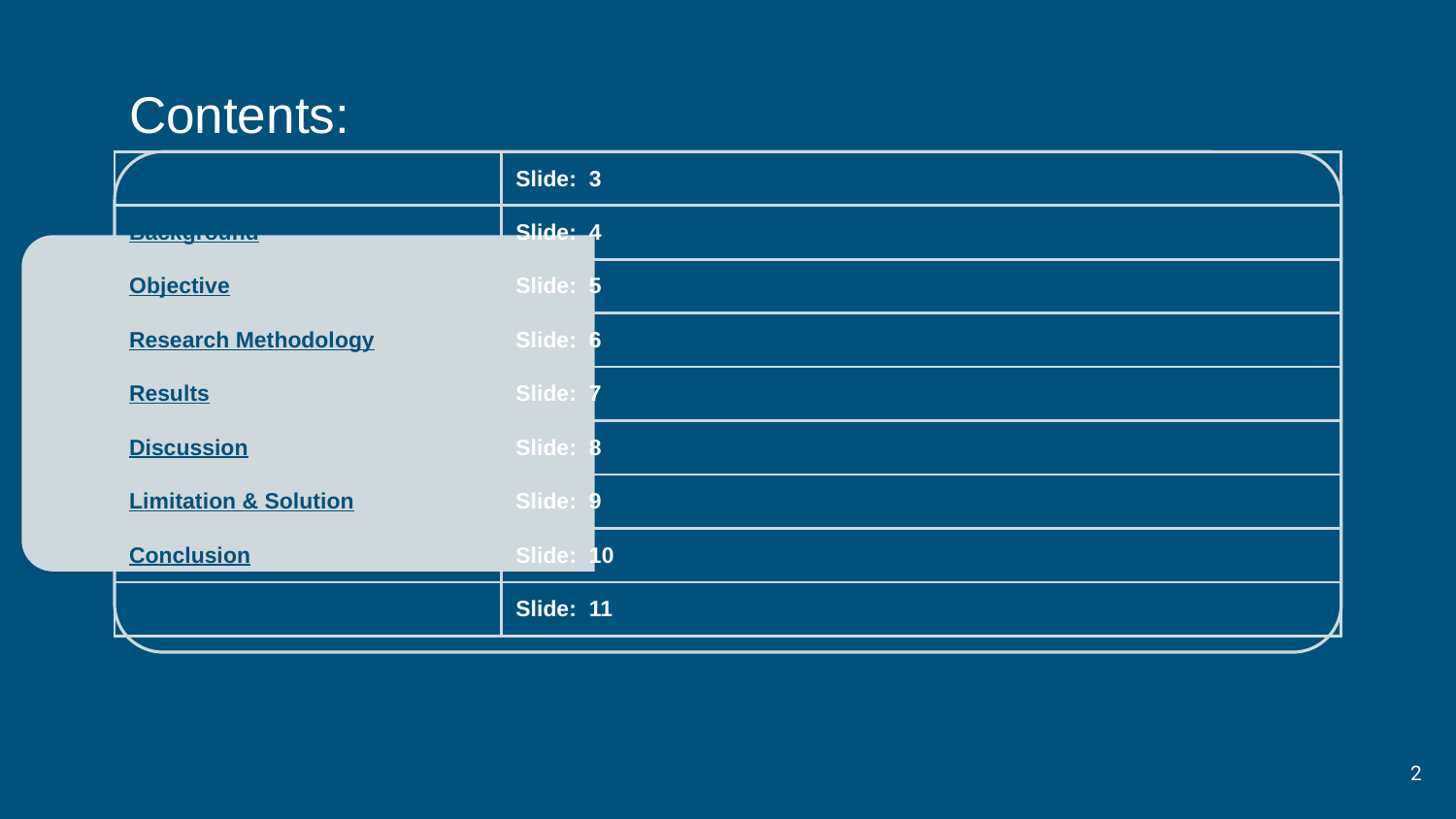

# Contents:
| Introduction | Slide: 3 |
| --- | --- |
| Background | Slide: 4 |
| Objective | Slide: 5 |
| Research Methodology | Slide: 6 |
| Results | Slide: 7 |
| Discussion | Slide: 8 |
| Limitation & Solution | Slide: 9 |
| Conclusion | Slide: 10 |
| Reference: | Slide: 11 |

2